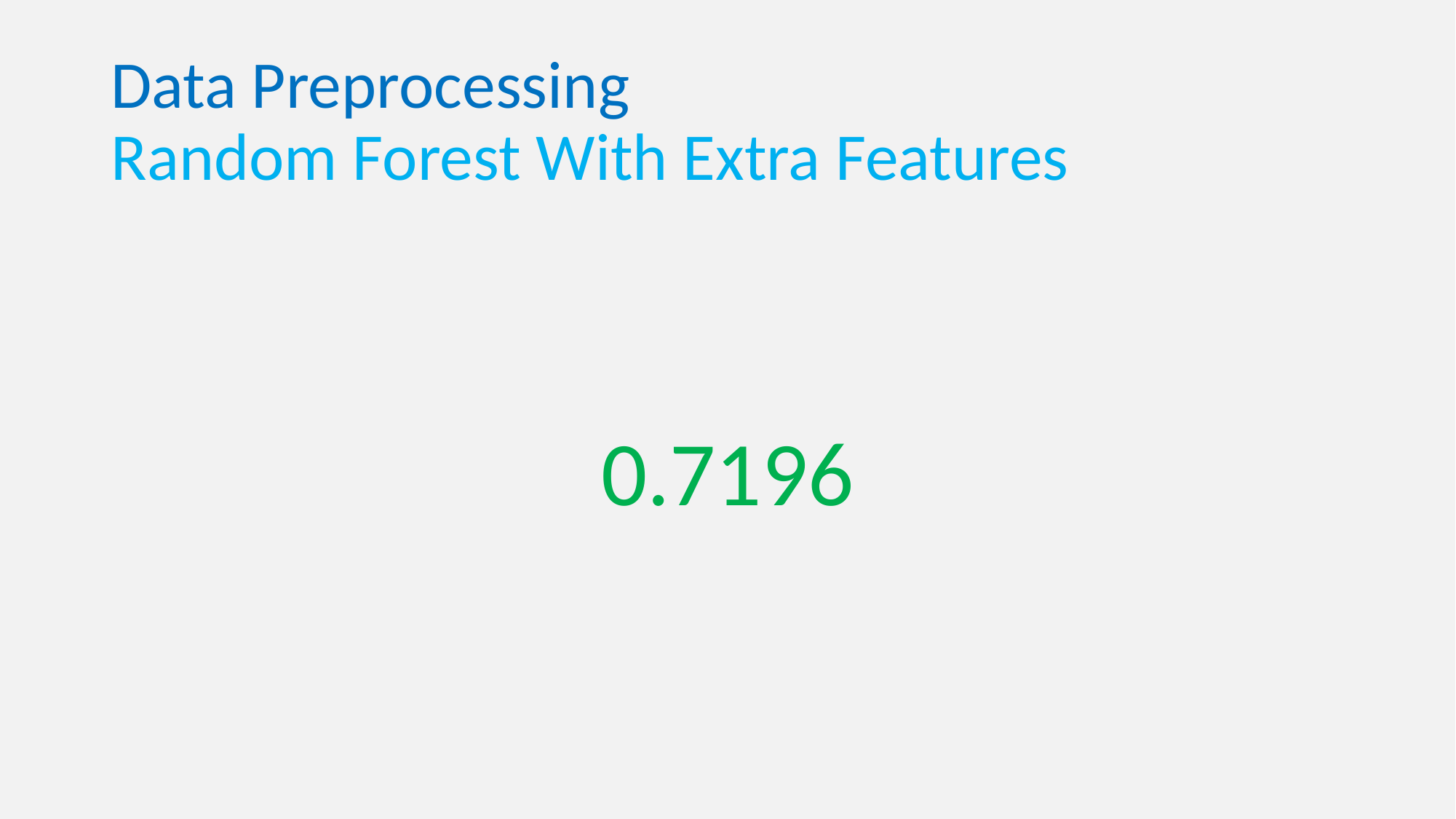

# Data Preprocessing Random Forest With Extra Features
0.7196